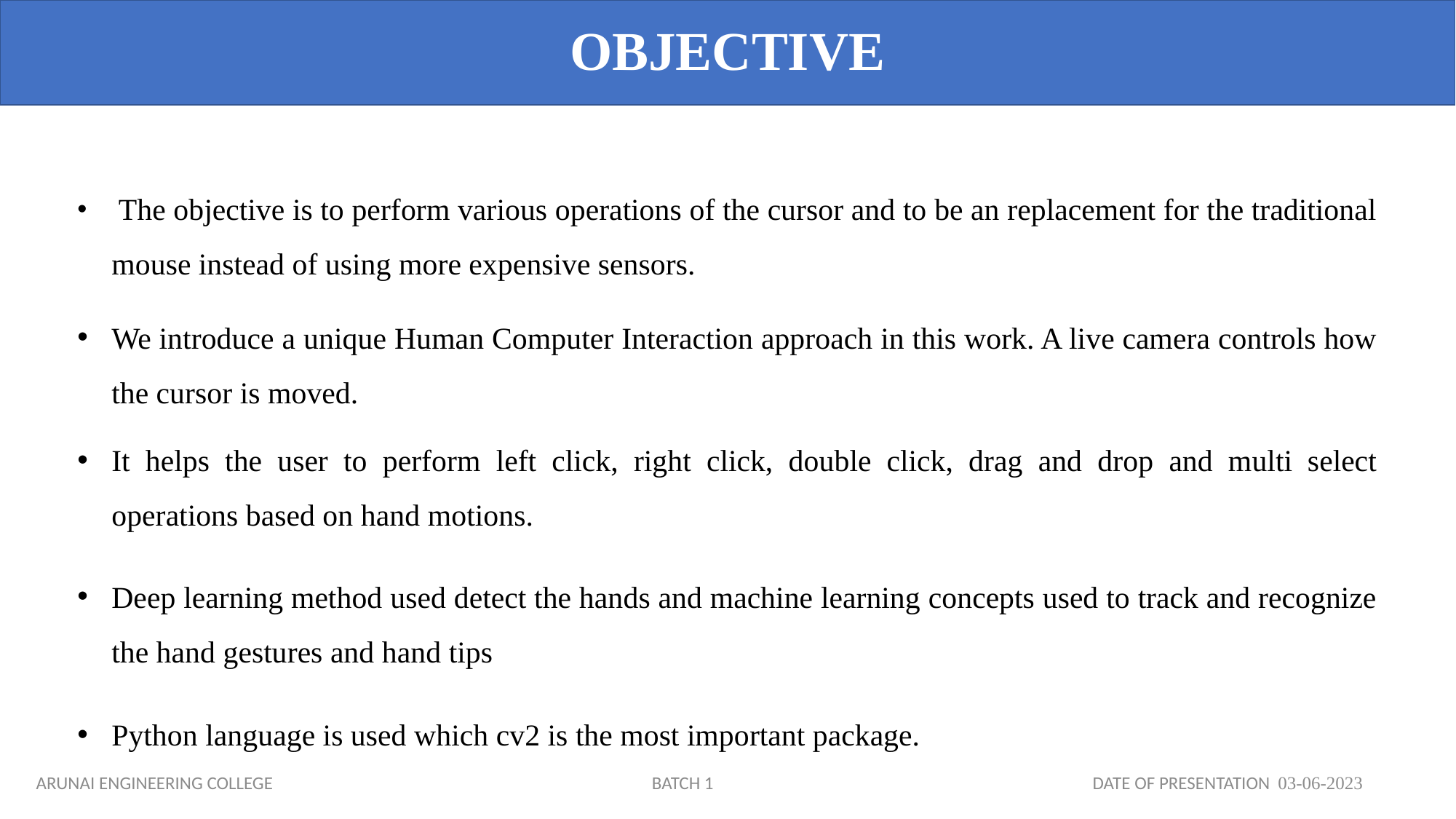

OBJECTIVE
 The objective is to perform various operations of the cursor and to be an replacement for the traditional mouse instead of using more expensive sensors.

We introduce a unique Human Computer Interaction approach in this work. A live camera controls how the cursor is moved.

It helps the user to perform left click, right click, double click, drag and drop and multi select operations based on hand motions.

Deep learning method used detect the hands and machine learning concepts used to track and recognize the hand gestures and hand tips

Python language is used which cv2 is the most important package.

      ARUNAI ENGINEERING COLLEGE                                                                                           BATCH 1                                                                                           DATE OF PRESENTATION 03-06-2023